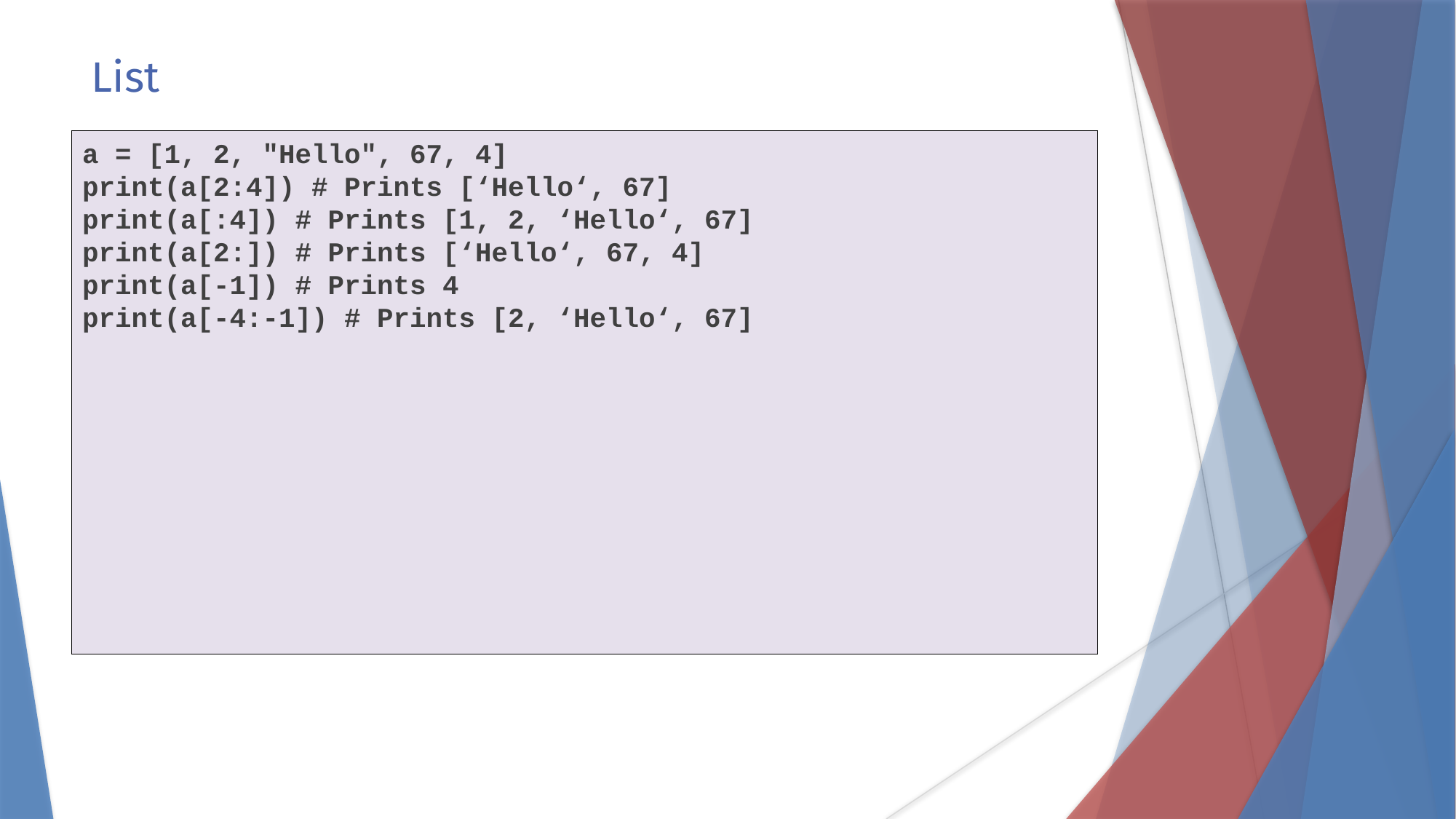

List
a = [1, 2, "Hello", 67, 4]
print(a[2:4]) # Prints [‘Hello‘, 67]
print(a[:4]) # Prints [1, 2, ‘Hello‘, 67]
print(a[2:]) # Prints [‘Hello‘, 67, 4]
print(a[-1]) # Prints 4
print(a[-4:-1]) # Prints [2, ‘Hello‘, 67]